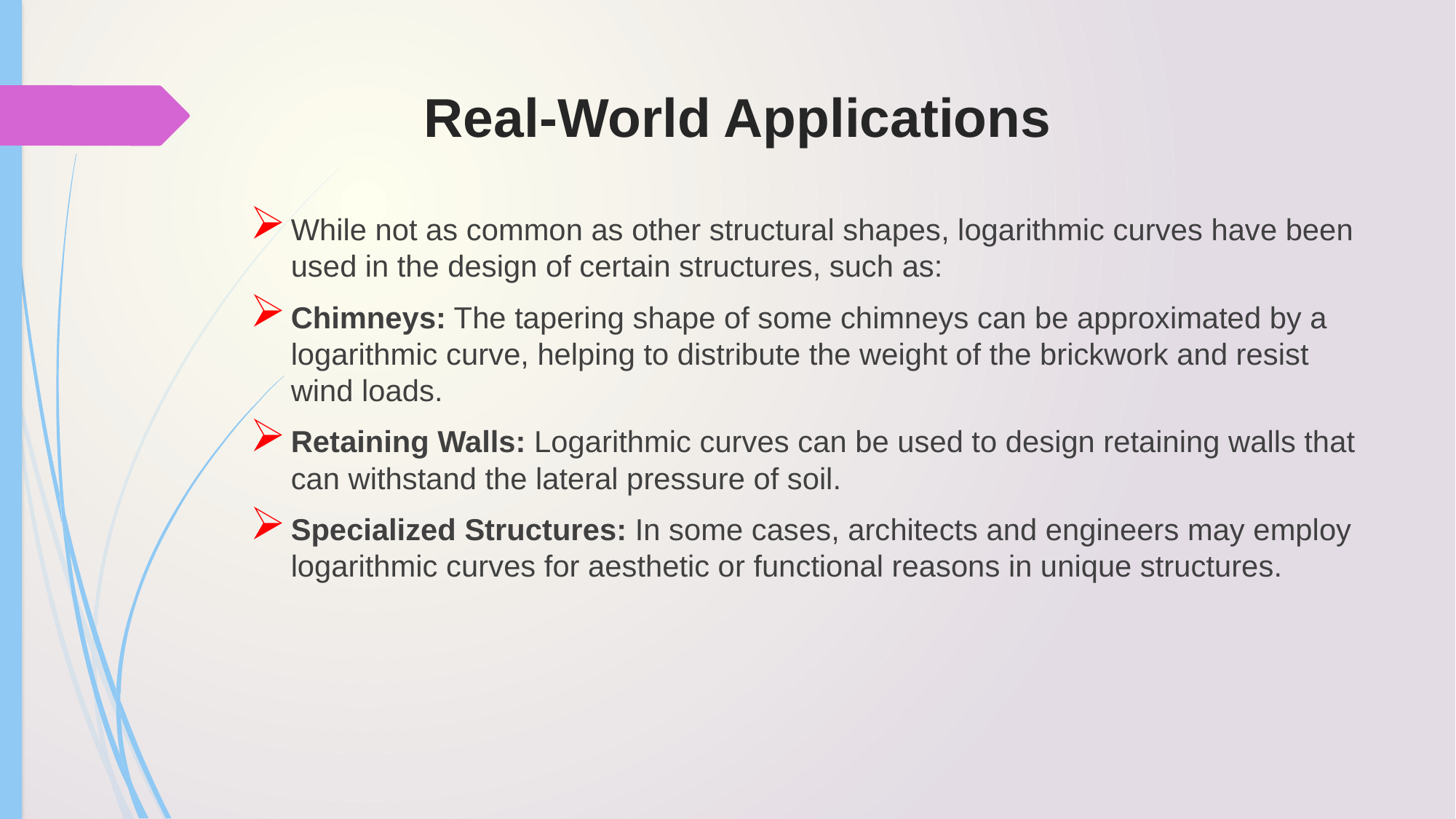

# Real-World Applications
While not as common as other structural shapes, logarithmic curves have been used in the design of certain structures, such as:
Chimneys: The tapering shape of some chimneys can be approximated by a logarithmic curve, helping to distribute the weight of the brickwork and resist wind loads.
Retaining Walls: Logarithmic curves can be used to design retaining walls that can withstand the lateral pressure of soil.
Specialized Structures: In some cases, architects and engineers may employ logarithmic curves for aesthetic or functional reasons in unique structures.